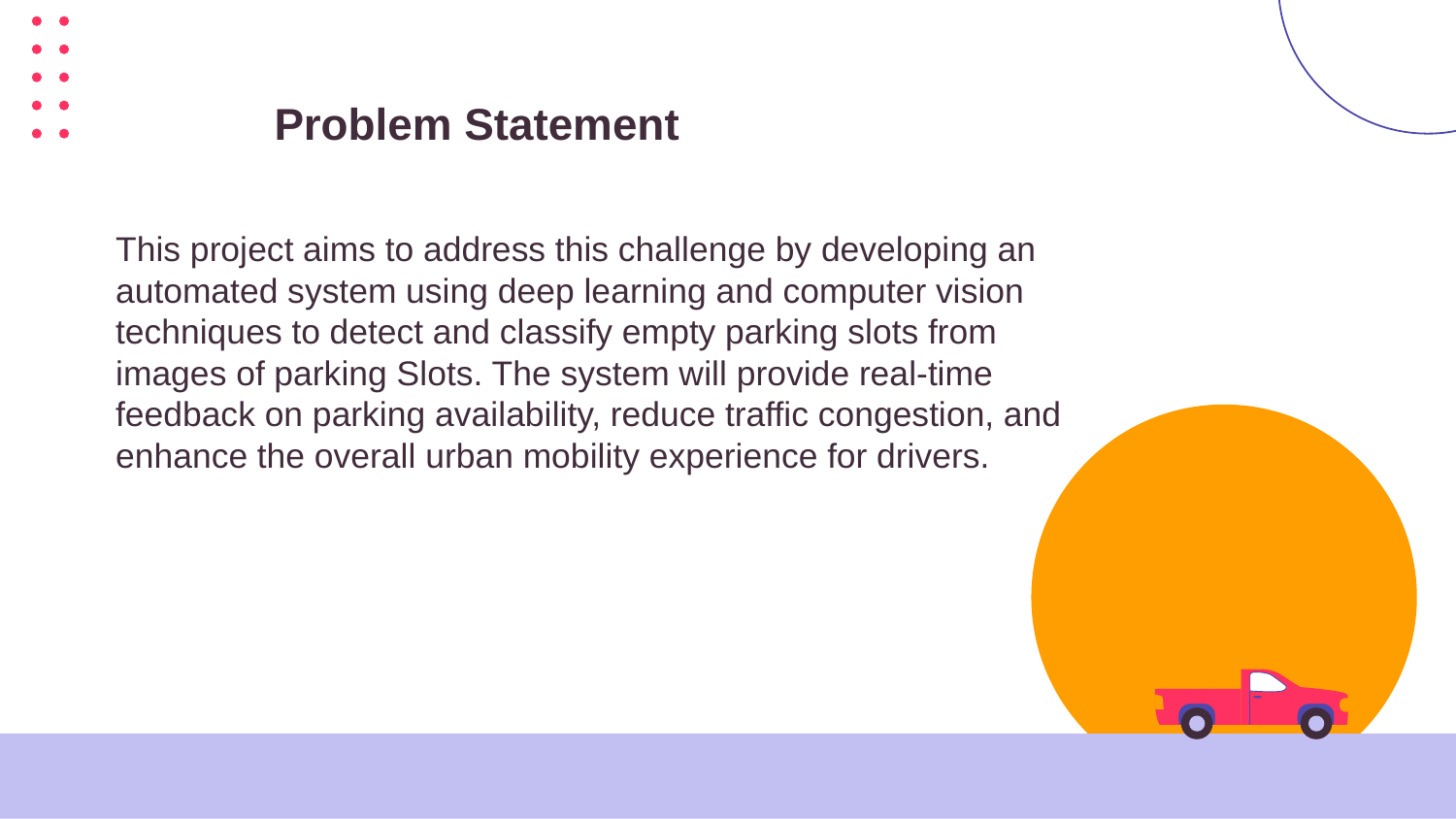

# Problem Statement
This project aims to address this challenge by developing an automated system using deep learning and computer vision techniques to detect and classify empty parking slots from images of parking Slots. The system will provide real-time feedback on parking availability, reduce traffic congestion, and enhance the overall urban mobility experience for drivers.